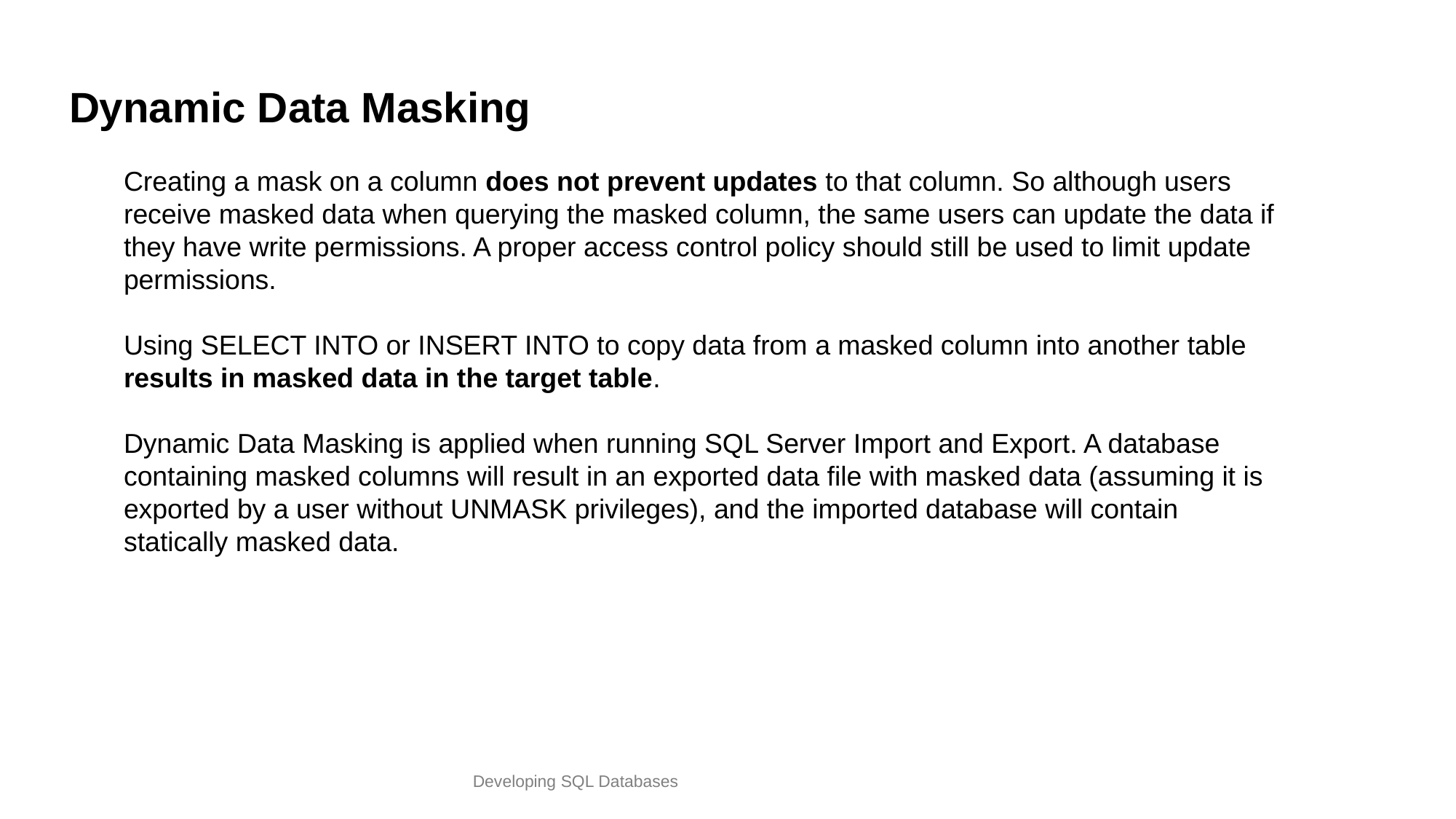

Dynamic Data Masking

Creating a mask on a column does not prevent updates to that column. So although users receive masked data when querying the masked column, the same users can update the data if they have write permissions. A proper access control policy should still be used to limit update permissions.

Using SELECT INTO or INSERT INTO to copy data from a masked column into another table results in masked data in the target table.

Dynamic Data Masking is applied when running SQL Server Import and Export. A database containing masked columns will result in an exported data file with masked data (assuming it is exported by a user without UNMASK privileges), and the imported database will contain statically masked data.
Developing SQL Databases